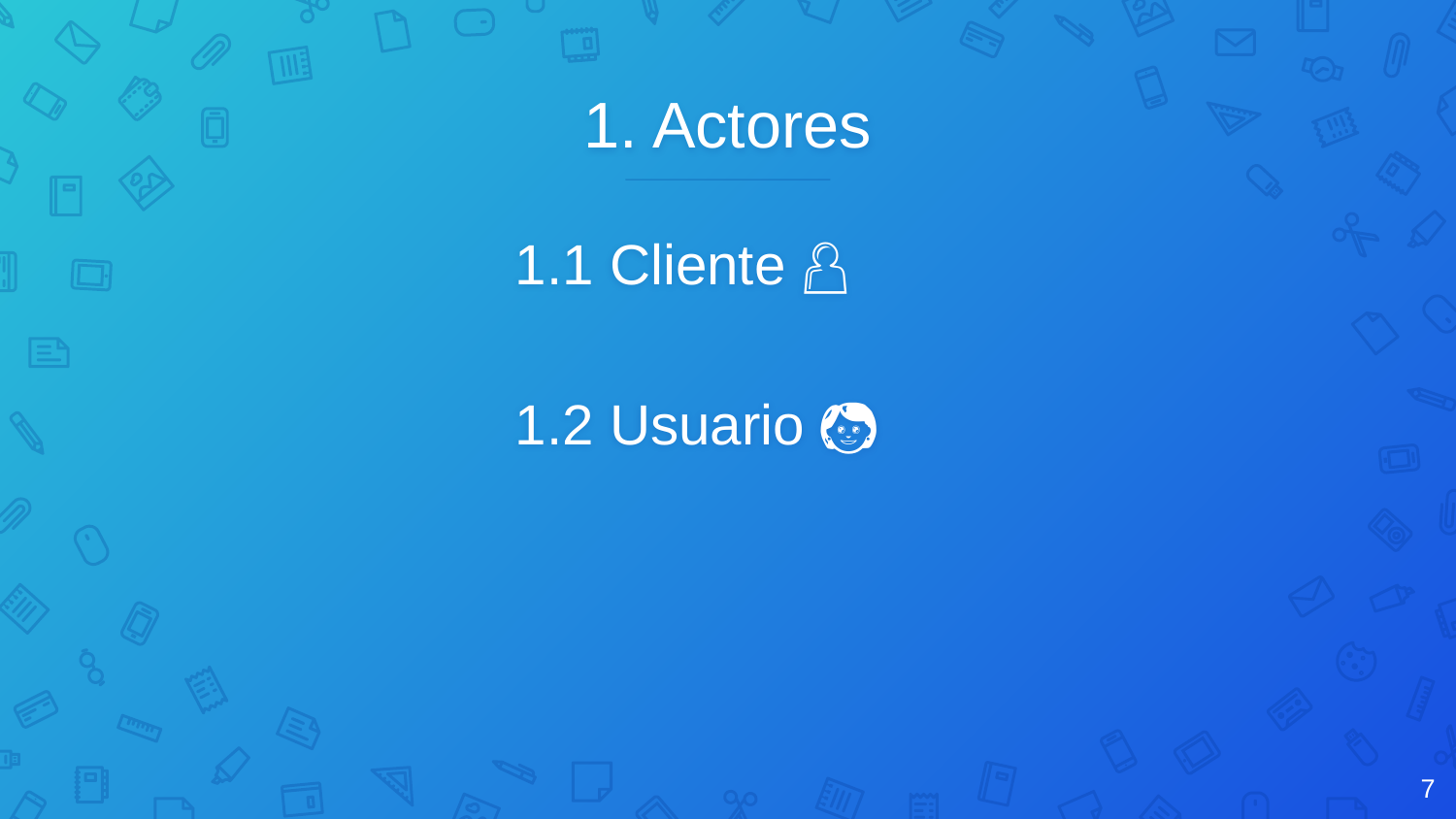

# 1. Actores
1.1 Cliente 👤

1.2 Usuario 👩
7